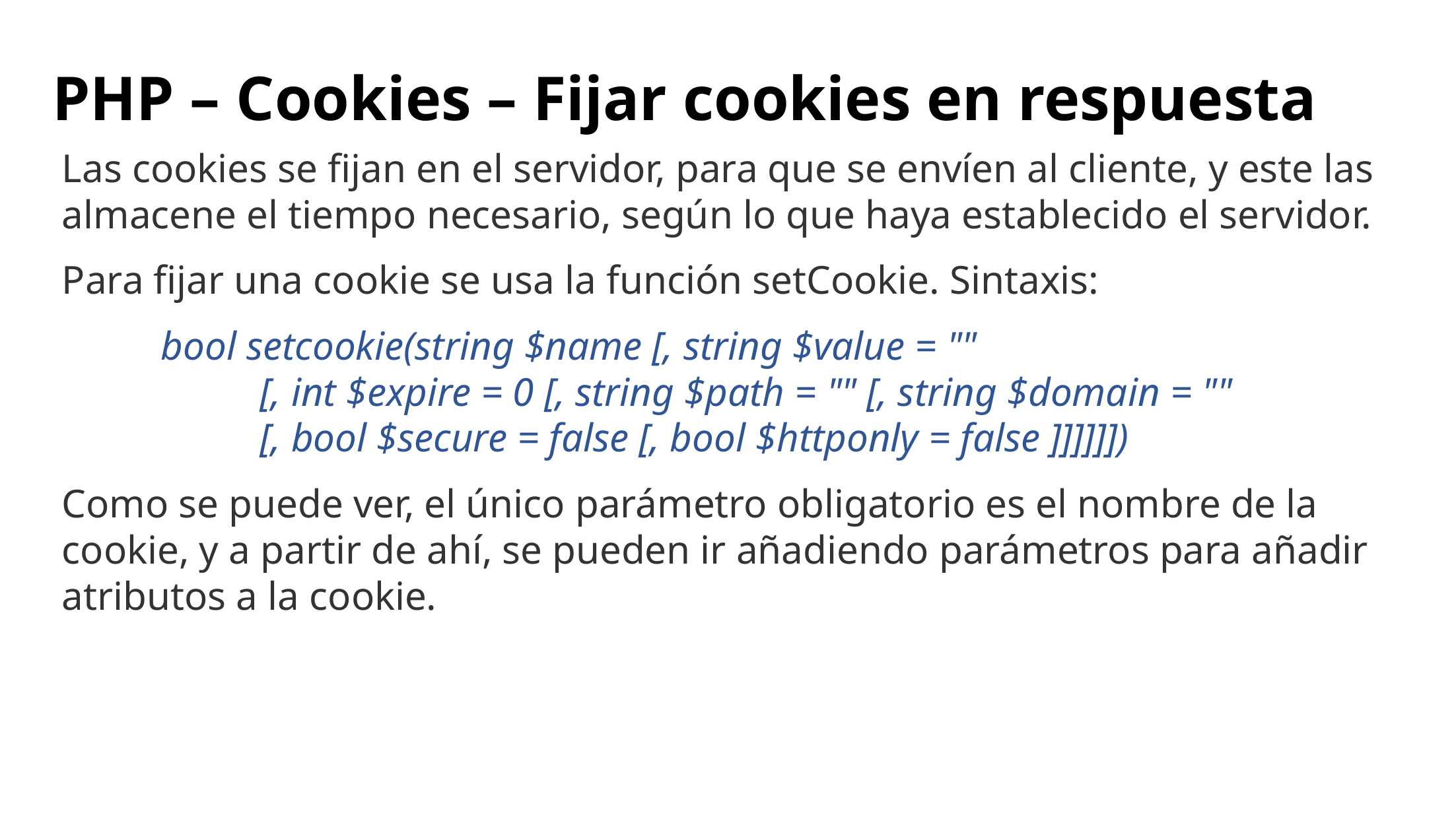

# PHP – Cookies – Fijar cookies en respuesta
Las cookies se fijan en el servidor, para que se envíen al cliente, y este las almacene el tiempo necesario, según lo que haya establecido el servidor.
Para fijar una cookie se usa la función setCookie. Sintaxis:
	bool setcookie(string $name [, string $value = ""
		[, int $expire = 0 [, string $path = "" [, string $domain = ""
		[, bool $secure = false [, bool $httponly = false ]]]]]])
Como se puede ver, el único parámetro obligatorio es el nombre de la cookie, y a partir de ahí, se pueden ir añadiendo parámetros para añadir atributos a la cookie.